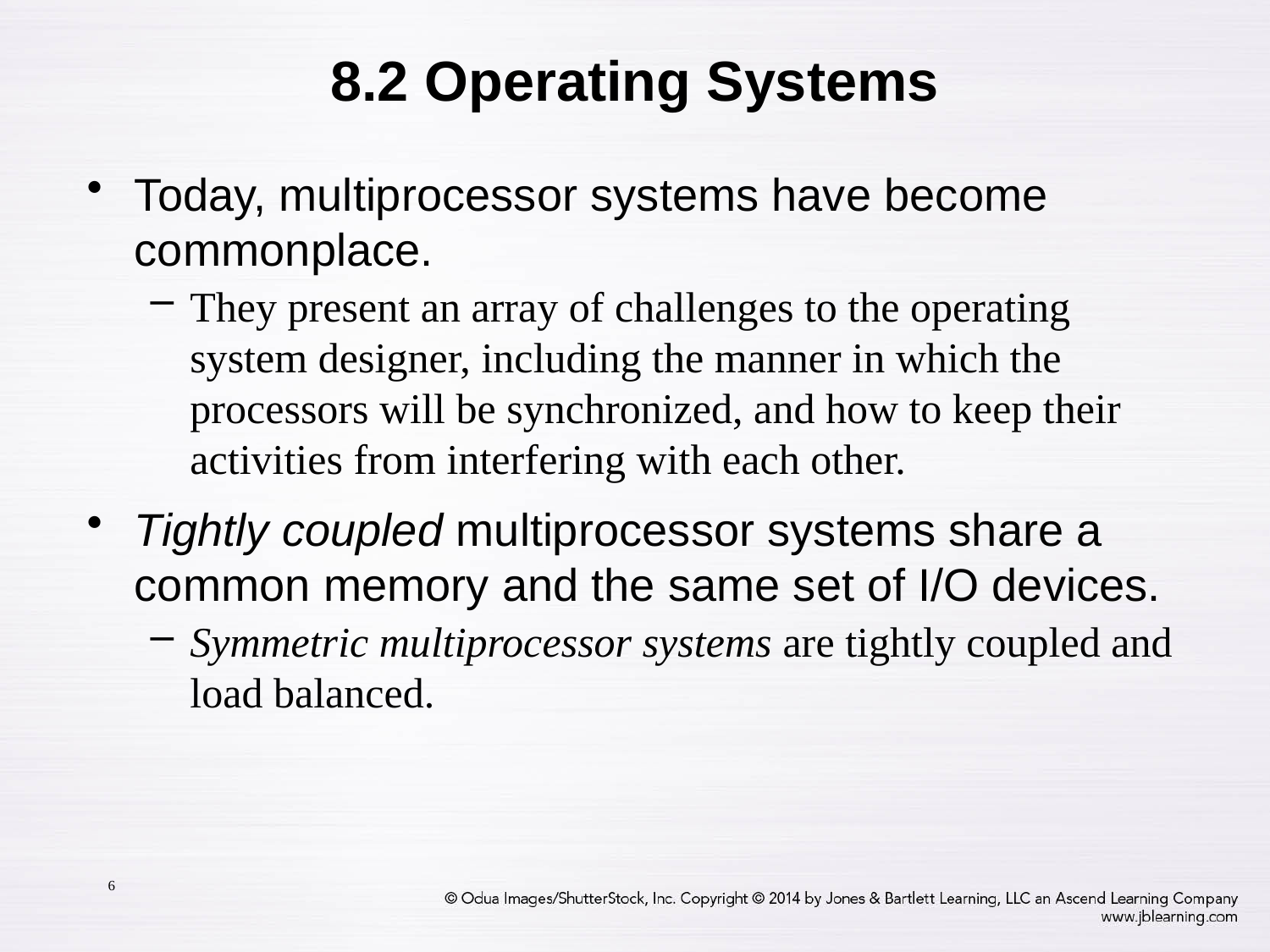

# 8.2 Operating Systems
Today, multiprocessor systems have become commonplace.
They present an array of challenges to the operating system designer, including the manner in which the processors will be synchronized, and how to keep their activities from interfering with each other.
Tightly coupled multiprocessor systems share a common memory and the same set of I/O devices.
Symmetric multiprocessor systems are tightly coupled and load balanced.
6